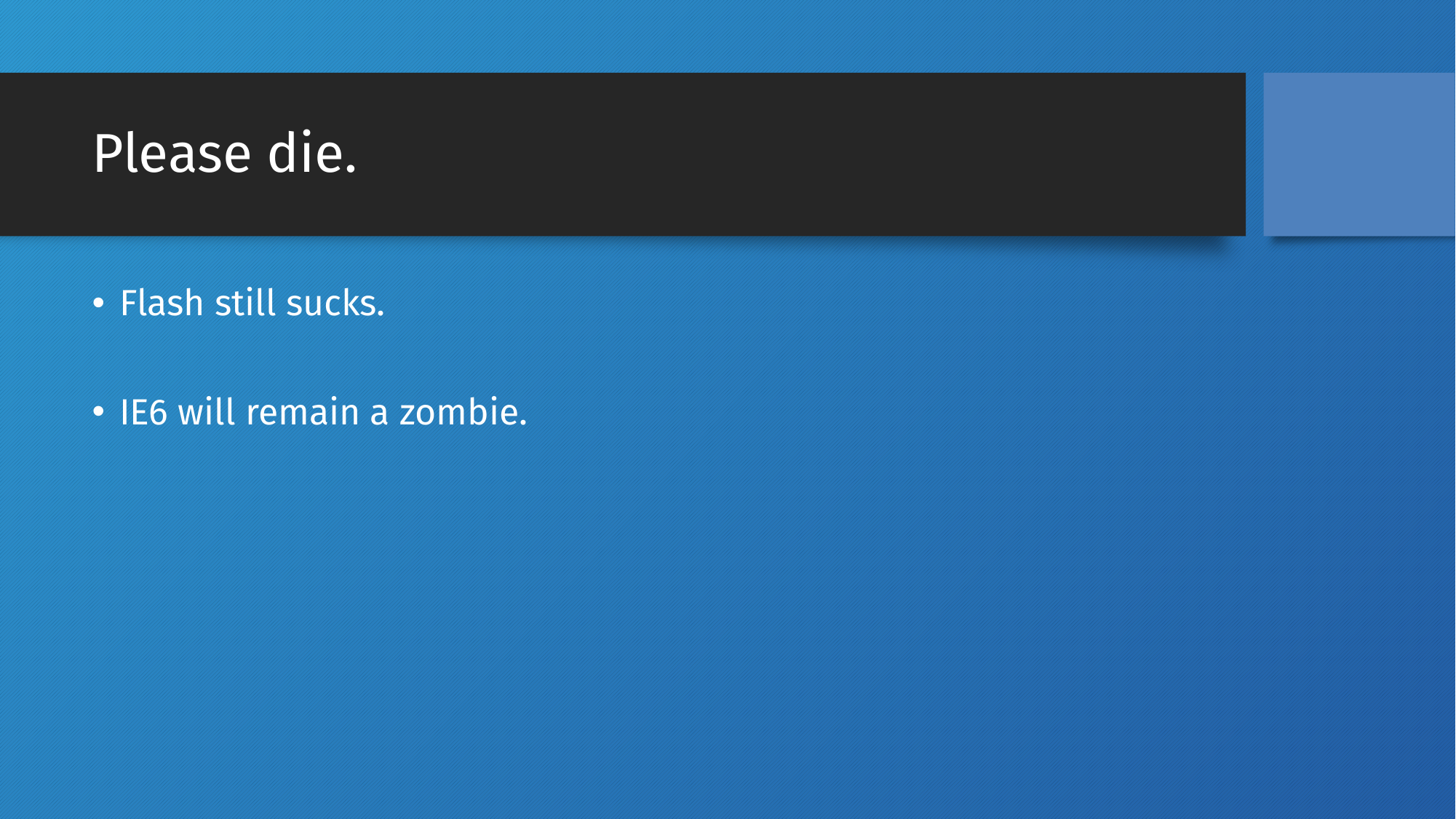

# Please die.
Flash still sucks.

IE6 will remain a zombie.